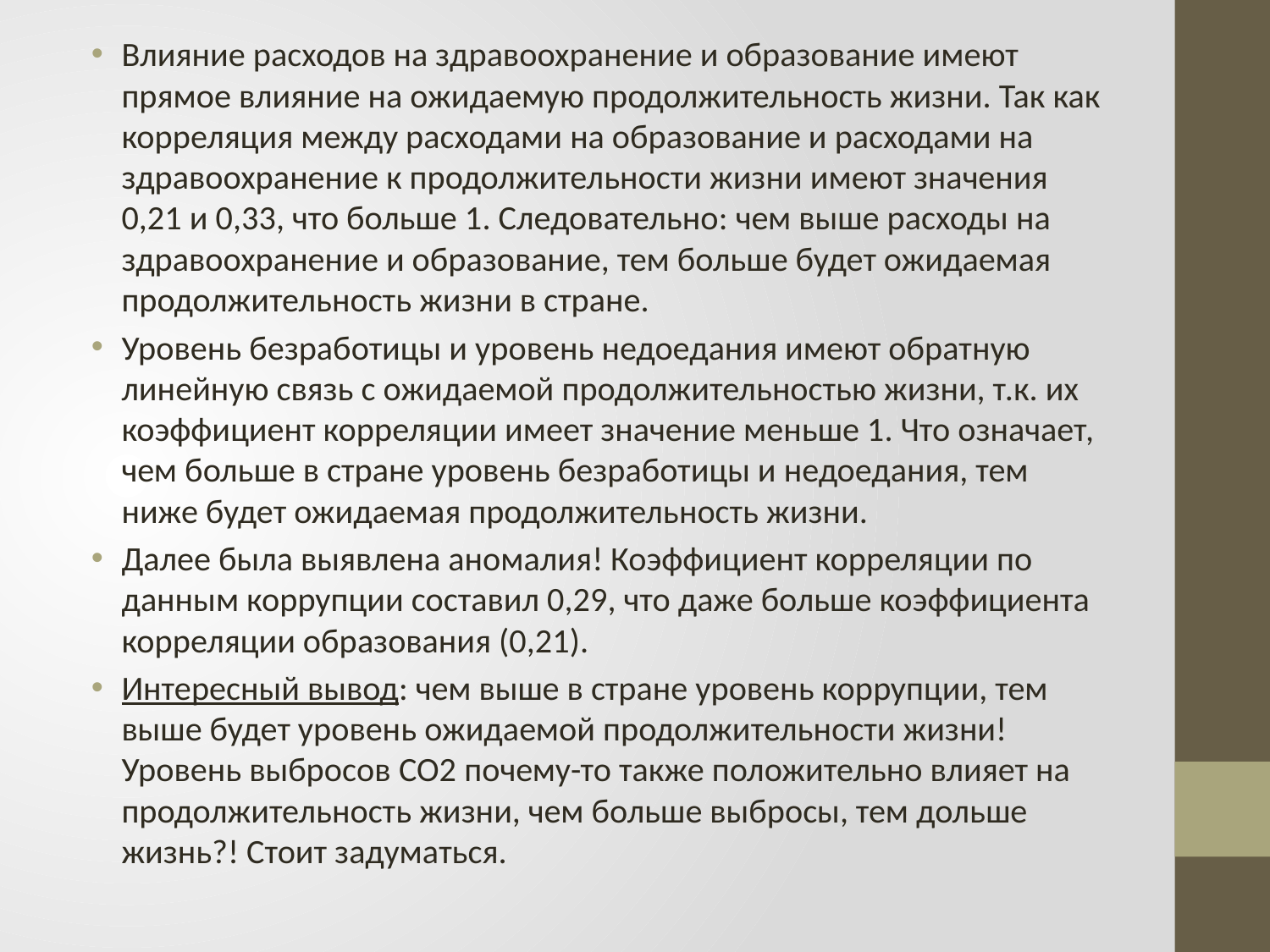

Влияние расходов на здравоохранение и образование имеют прямое влияние на ожидаемую продолжительность жизни. Так как корреляция между расходами на образование и расходами на здравоохранение к продолжительности жизни имеют значения 0,21 и 0,33, что больше 1. Следовательно: чем выше расходы на здравоохранение и образование, тем больше будет ожидаемая продолжительность жизни в стране.
Уровень безработицы и уровень недоедания имеют обратную линейную связь с ожидаемой продолжительностью жизни, т.к. их коэффициент корреляции имеет значение меньше 1. Что означает, чем больше в стране уровень безработицы и недоедания, тем ниже будет ожидаемая продолжительность жизни.
Далее была выявлена аномалия! Коэффициент корреляции по данным коррупции составил 0,29, что даже больше коэффициента корреляции образования (0,21).
Интересный вывод: чем выше в стране уровень коррупции, тем выше будет уровень ожидаемой продолжительности жизни! Уровень выбросов CO2 почему-то также положительно влияет на продолжительность жизни, чем больше выбросы, тем дольше жизнь?! Стоит задуматься.